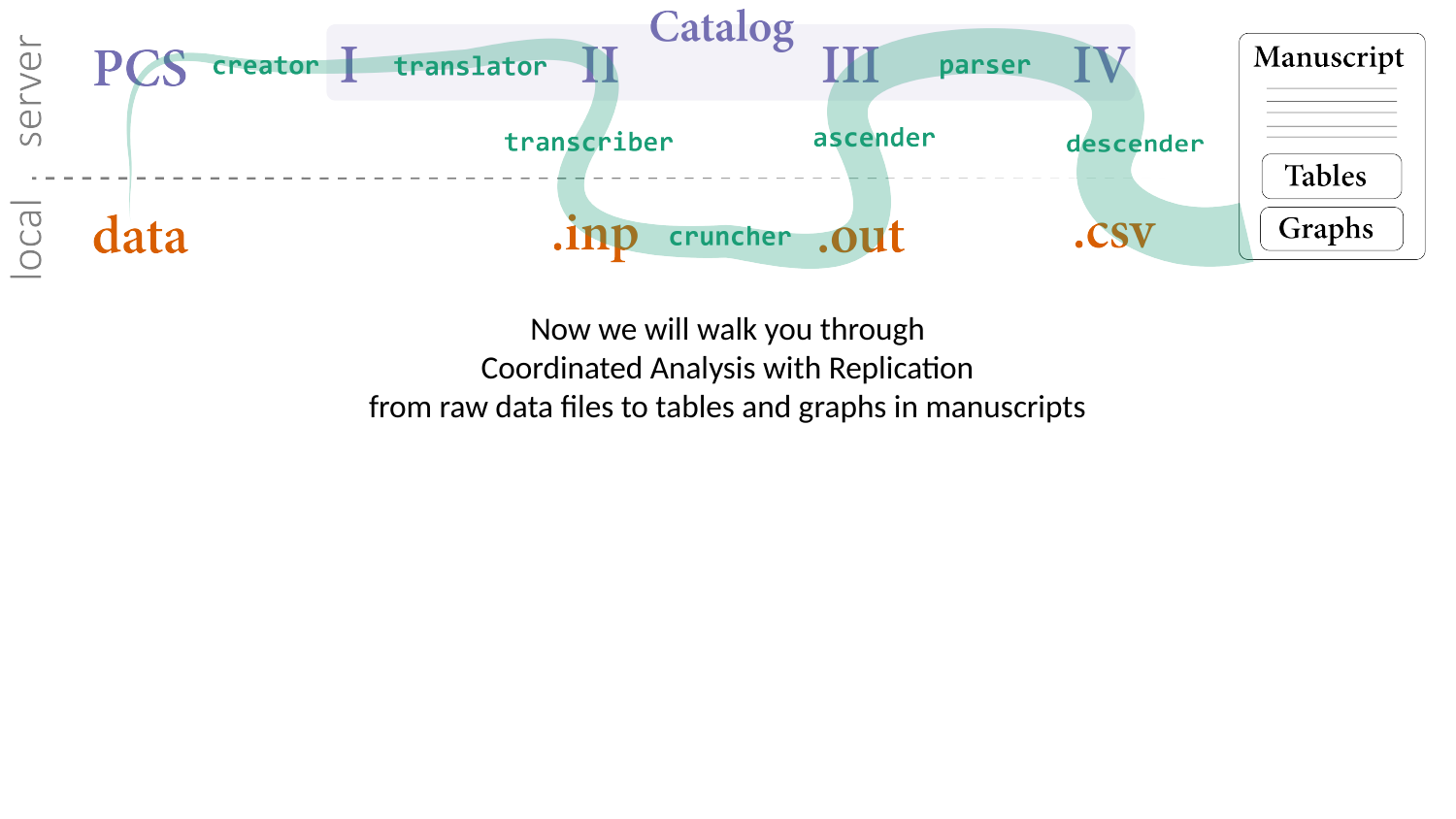

Now we will walk you through
Coordinated Analysis with Replication
from raw data files to tables and graphs in manuscripts